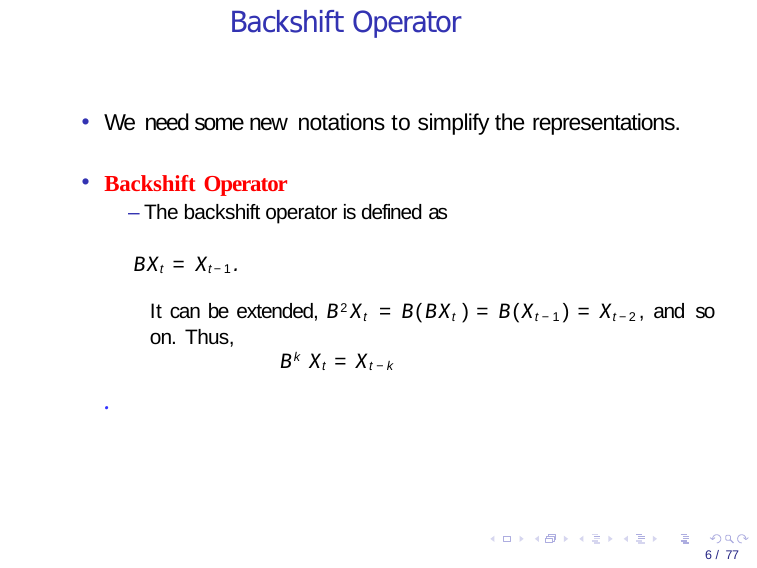

Backshift Operator
We  need some new  notations to simplify the representations.

Backshift Operator
– The backshift operator is defined as

BXt = Xt−1.
It can be extended, B2Xt = B(BXt ) = B(Xt−1) = Xt−2, and  so on. Thus,
                     Bk Xt = Xt−k
	.

6 / 77